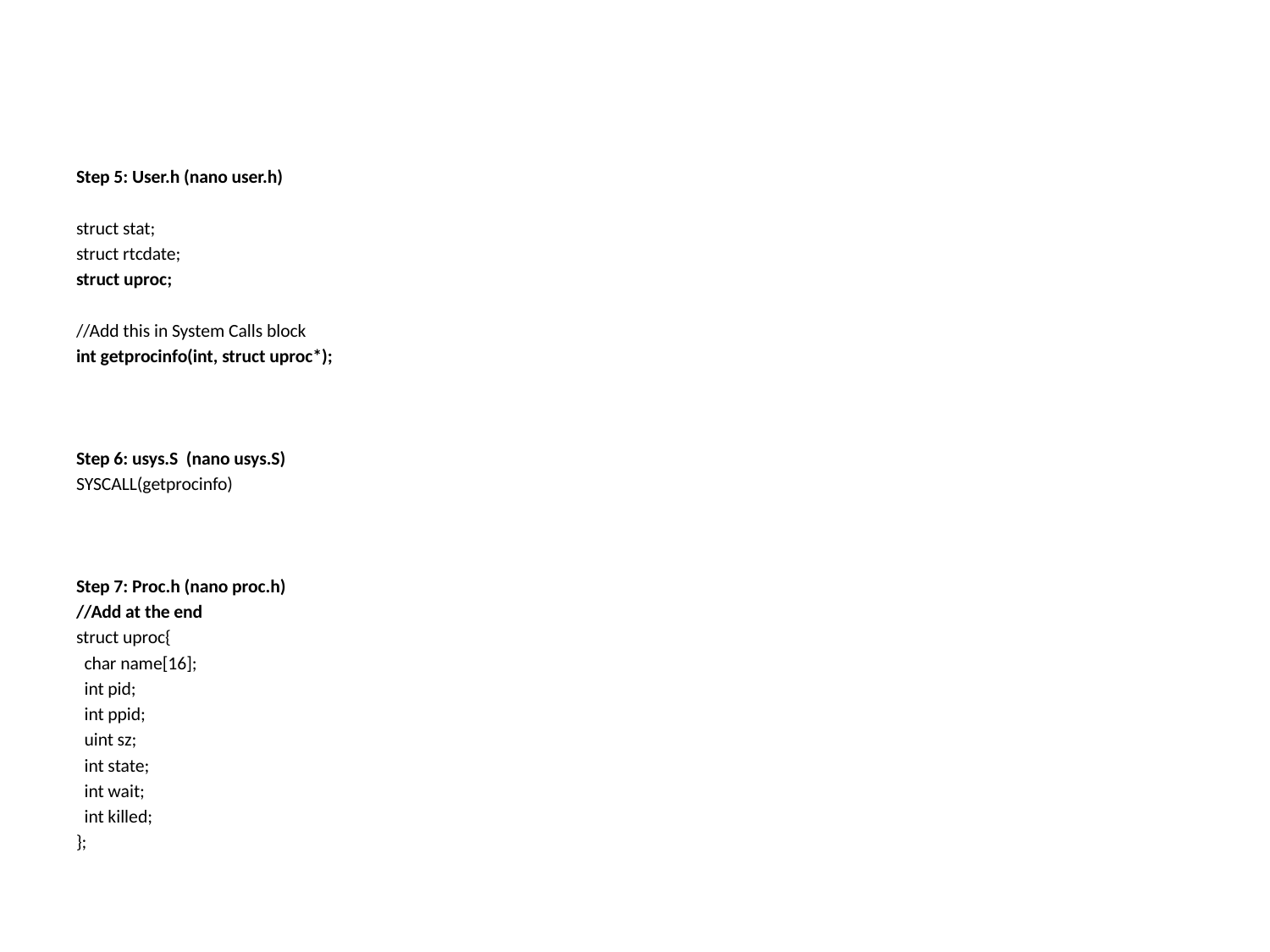

#
Step 5: User.h (nano user.h)

struct stat;
struct rtcdate;
struct uproc;

//Add this in System Calls block
int getprocinfo(int, struct uproc*);

Step 6: usys.S  (nano usys.S)
SYSCALL(getprocinfo)

Step 7: Proc.h (nano proc.h)
//Add at the end
struct uproc{
  char name[16];
  int pid;
  int ppid;
  uint sz;
  int state;
  int wait;
  int killed;
};